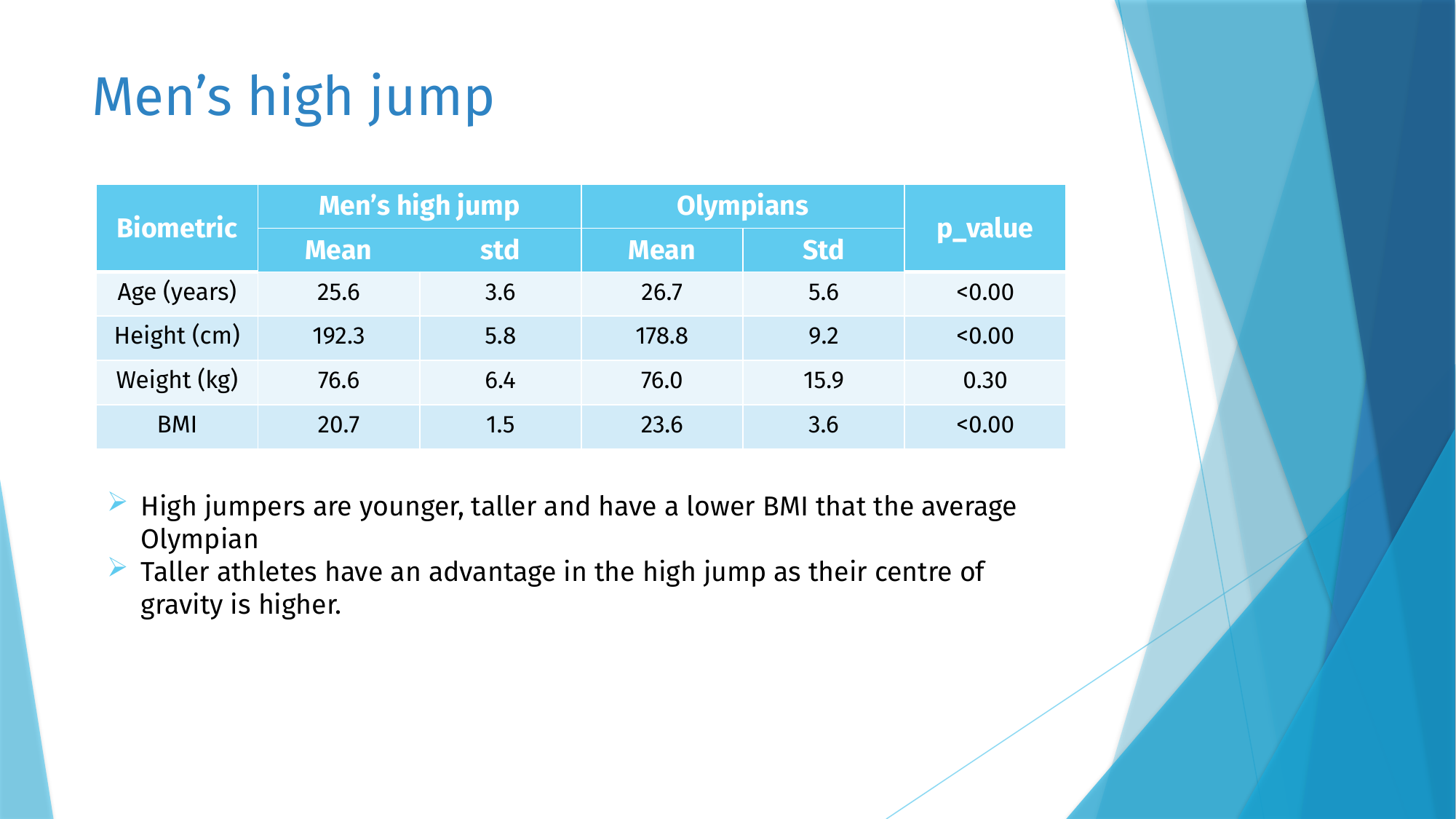

# Men’s high jump
| Biometric | Men’s high jump |  | Olympians |  | p\_value |
| --- | --- | --- | --- | --- | --- |
|  | Mean | std | Mean | Std |  |
| Age (years) | 25.6 | 3.6 | 26.7 | 5.6 | <0.00 |
| Height (cm) | 192.3 | 5.8 | 178.8 | 9.2 | <0.00 |
| Weight (kg) | 76.6 | 6.4 | 76.0 | 15.9 | 0.30 |
| BMI | 20.7 | 1.5 | 23.6 | 3.6 | <0.00 |
High jumpers are younger, taller and have a lower BMI that the average Olympian
Taller athletes have an advantage in the high jump as their centre of gravity is higher.